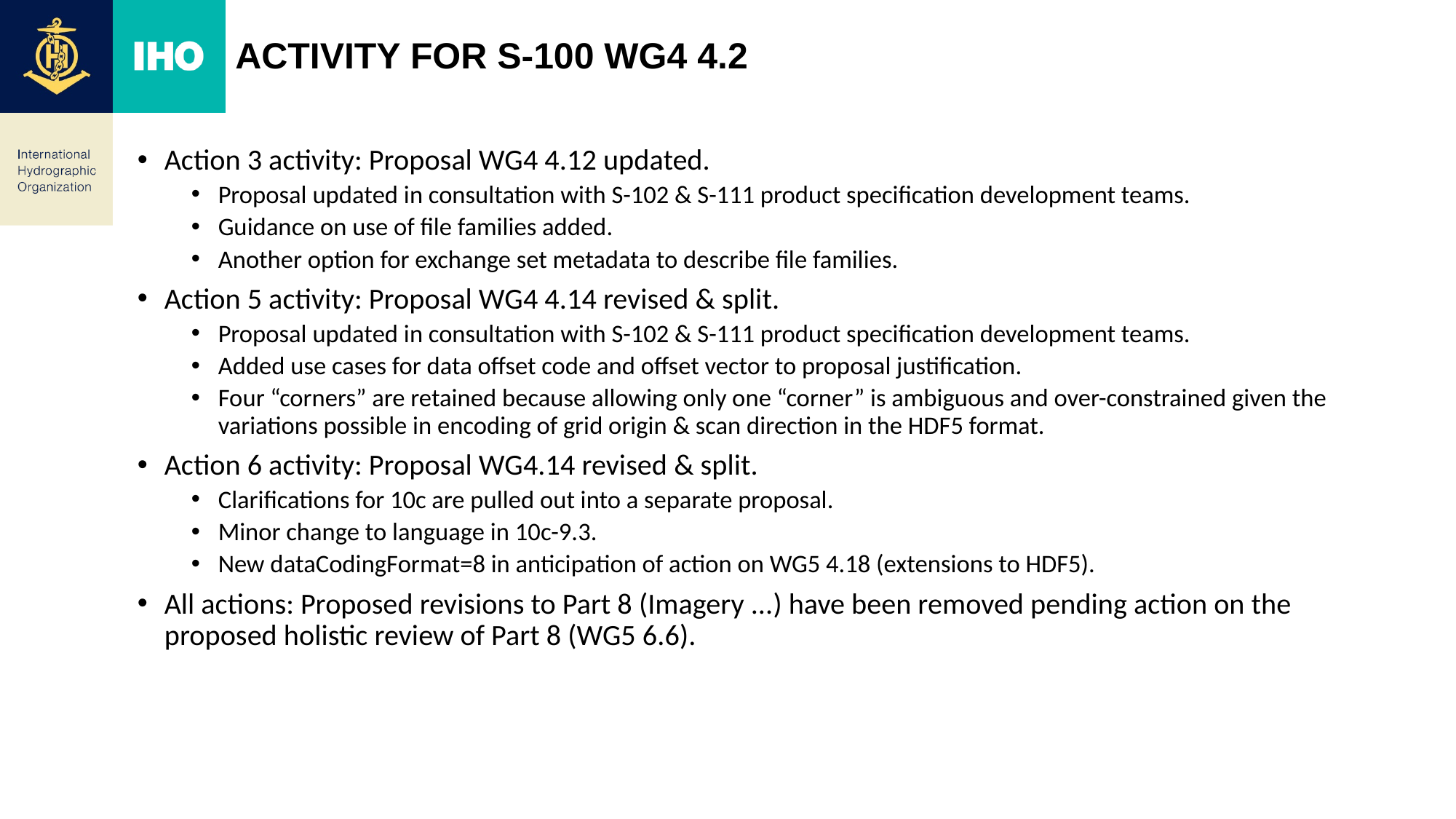

# Activity for S-100 WG4 4.2
Action 3 activity: Proposal WG4 4.12 updated.
Proposal updated in consultation with S-102 & S-111 product specification development teams.
Guidance on use of file families added.
Another option for exchange set metadata to describe file families.
Action 5 activity: Proposal WG4 4.14 revised & split.
Proposal updated in consultation with S-102 & S-111 product specification development teams.
Added use cases for data offset code and offset vector to proposal justification.
Four “corners” are retained because allowing only one “corner” is ambiguous and over-constrained given the variations possible in encoding of grid origin & scan direction in the HDF5 format.
Action 6 activity: Proposal WG4.14 revised & split.
Clarifications for 10c are pulled out into a separate proposal.
Minor change to language in 10c-9.3.
New dataCodingFormat=8 in anticipation of action on WG5 4.18 (extensions to HDF5).
All actions: Proposed revisions to Part 8 (Imagery ...) have been removed pending action on the proposed holistic review of Part 8 (WG5 6.6).